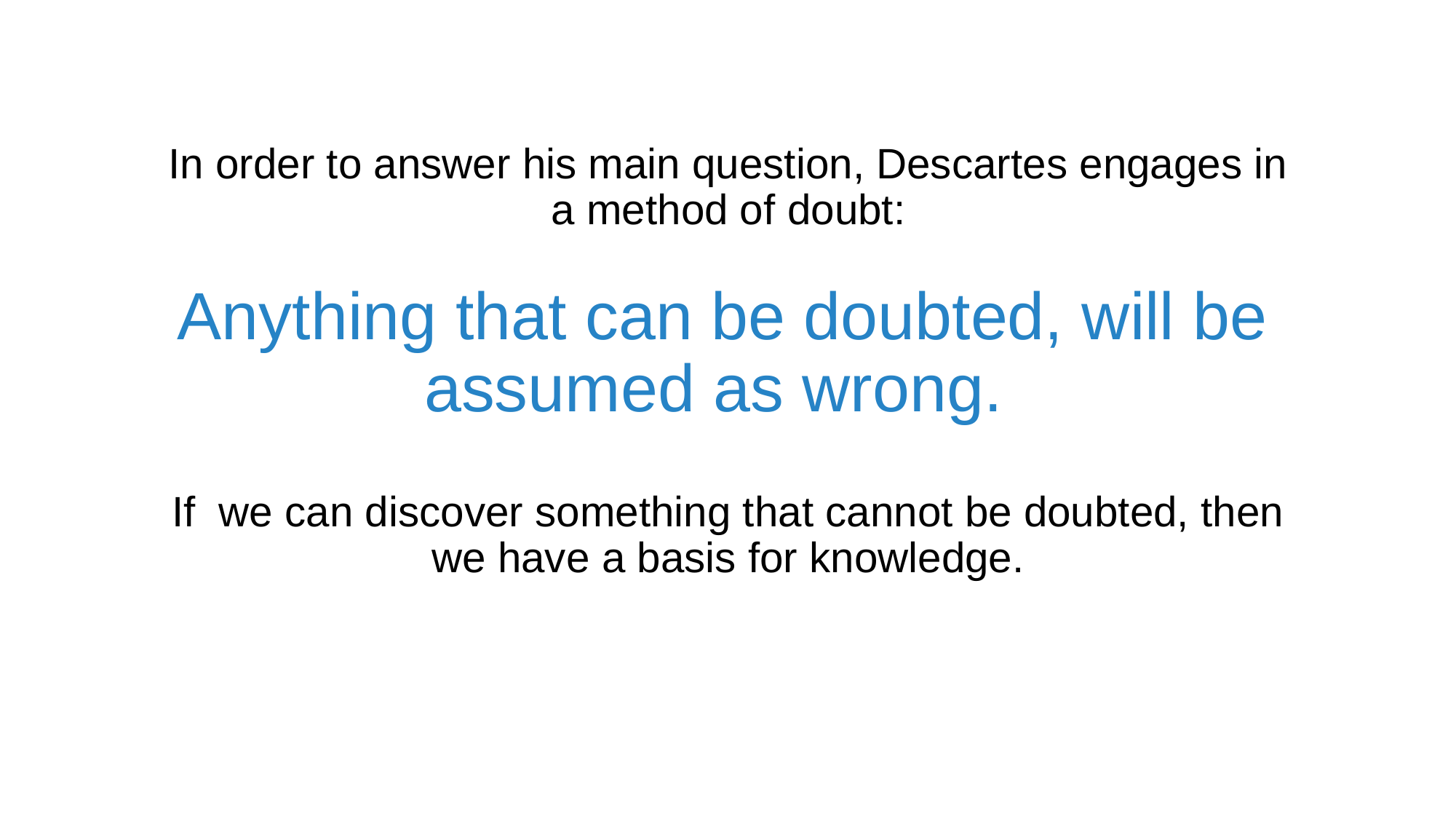

In order to answer his main question, Descartes engages in a method of doubt:
Anything that can be doubted, will be assumed as wrong.
If  we can discover something that cannot be doubted, then we have a basis for knowledge.